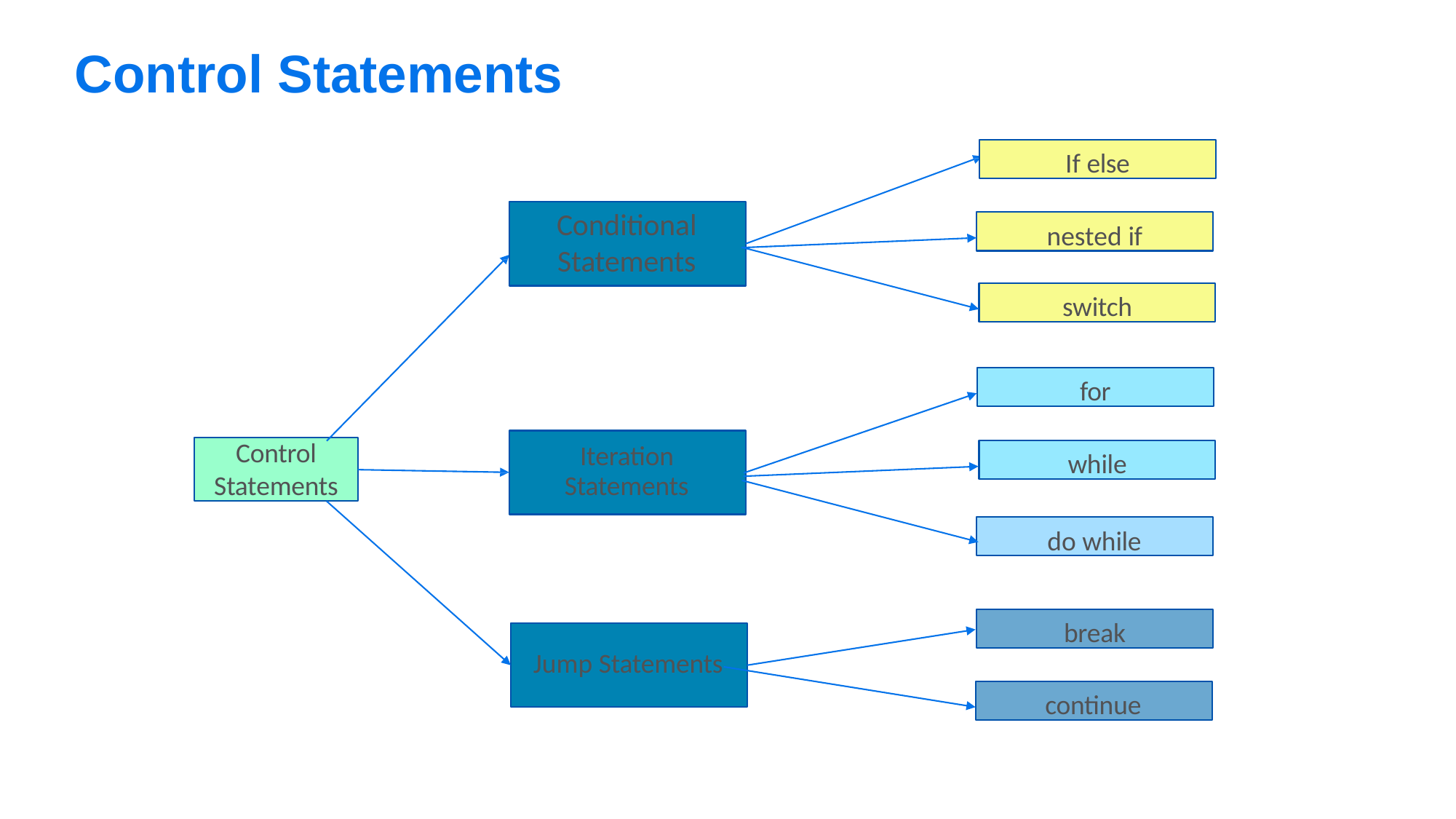

# Control Statements
If else

Conditional
Statements
nested if

switch
for

Iteration Statements
Control
Statements
while
do while
break

Jump Statements
continue